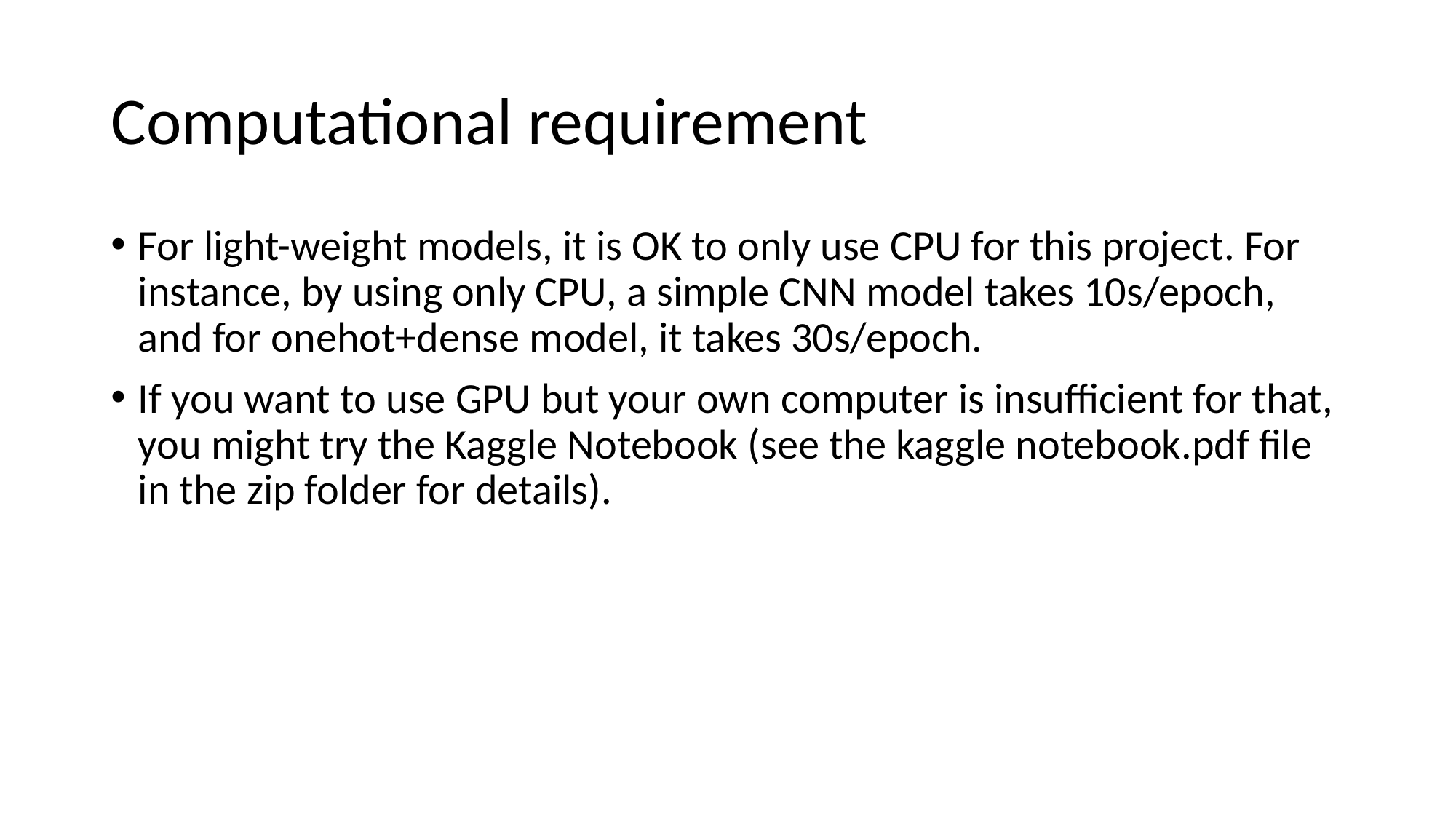

# Computational requirement
For light-weight models, it is OK to only use CPU for this project. For instance, by using only CPU, a simple CNN model takes 10s/epoch, and for onehot+dense model, it takes 30s/epoch.
If you want to use GPU but your own computer is insufficient for that, you might try the Kaggle Notebook (see the kaggle notebook.pdf file in the zip folder for details).